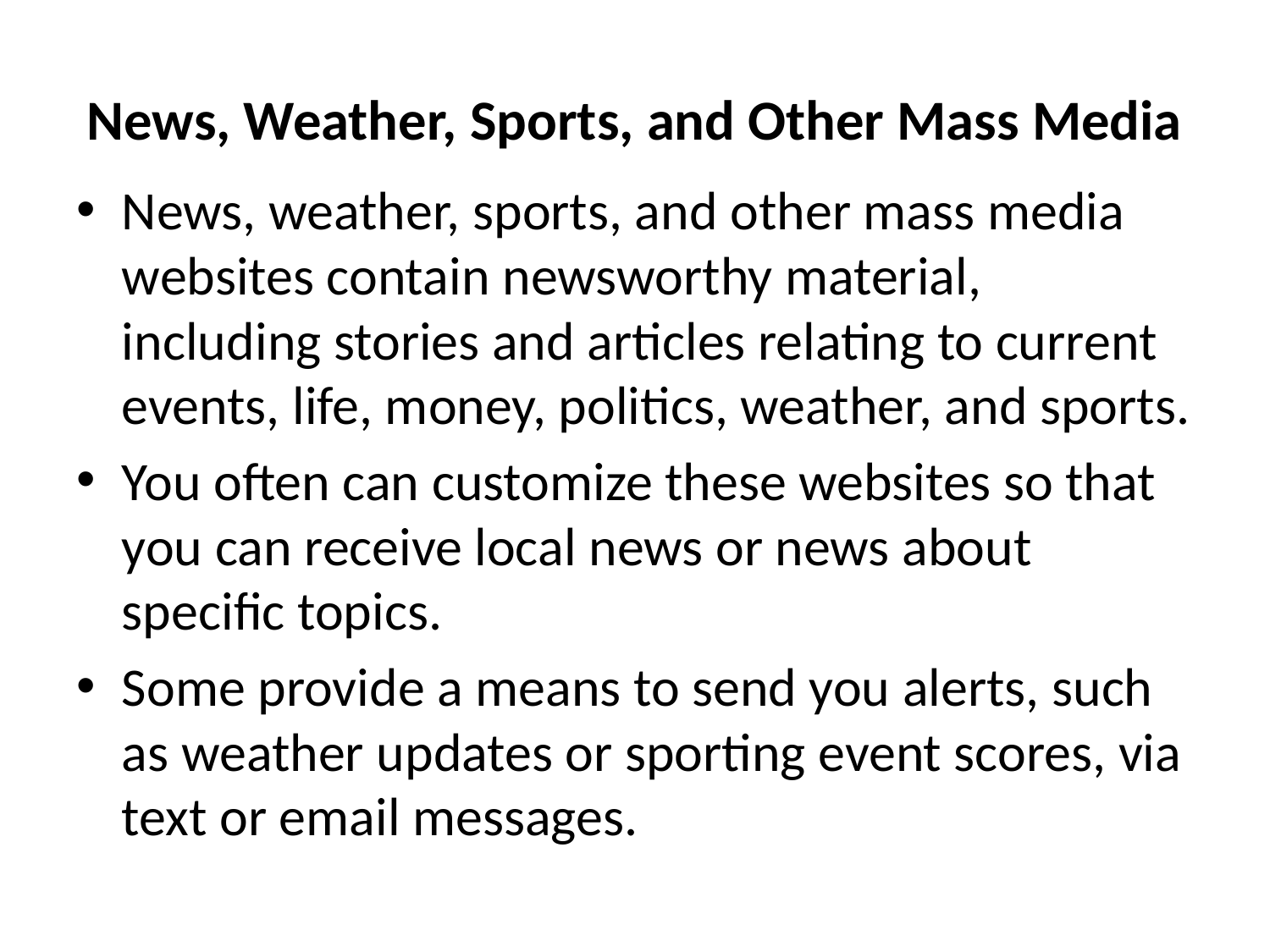

# News, Weather, Sports, and Other Mass Media
News, weather, sports, and other mass media websites contain newsworthy material, including stories and articles relating to current events, life, money, politics, weather, and sports.
You often can customize these websites so that you can receive local news or news about specific topics.
Some provide a means to send you alerts, such as weather updates or sporting event scores, via text or email messages.